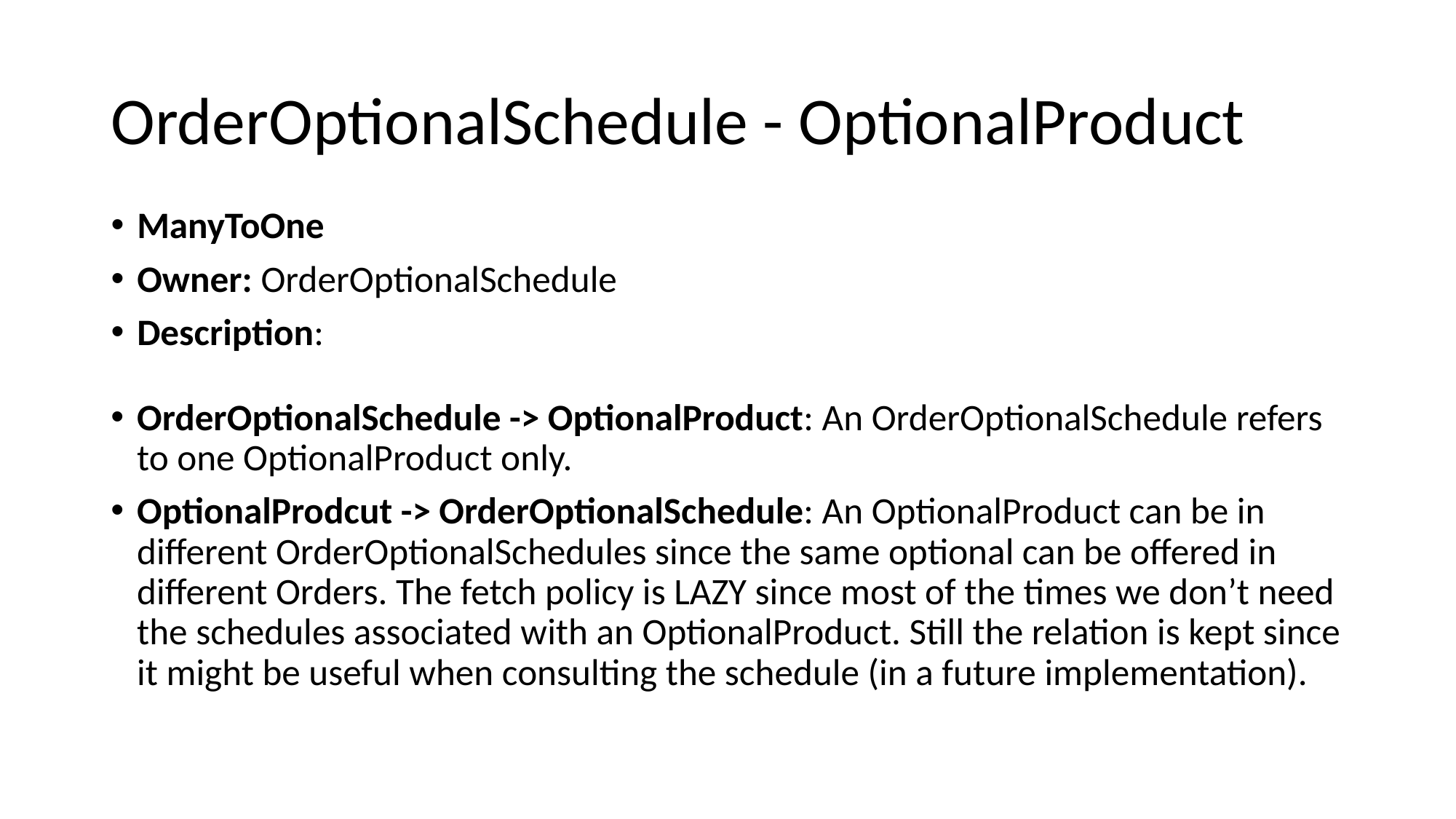

# OrderOptionalSchedule - OptionalProduct
ManyToOne
Owner: OrderOptionalSchedule
Description:
OrderOptionalSchedule -> OptionalProduct: An OrderOptionalSchedule refers to one OptionalProduct only.
OptionalProdcut -> OrderOptionalSchedule: An OptionalProduct can be in different OrderOptionalSchedules since the same optional can be offered in different Orders. The fetch policy is LAZY since most of the times we don’t need the schedules associated with an OptionalProduct. Still the relation is kept since it might be useful when consulting the schedule (in a future implementation).